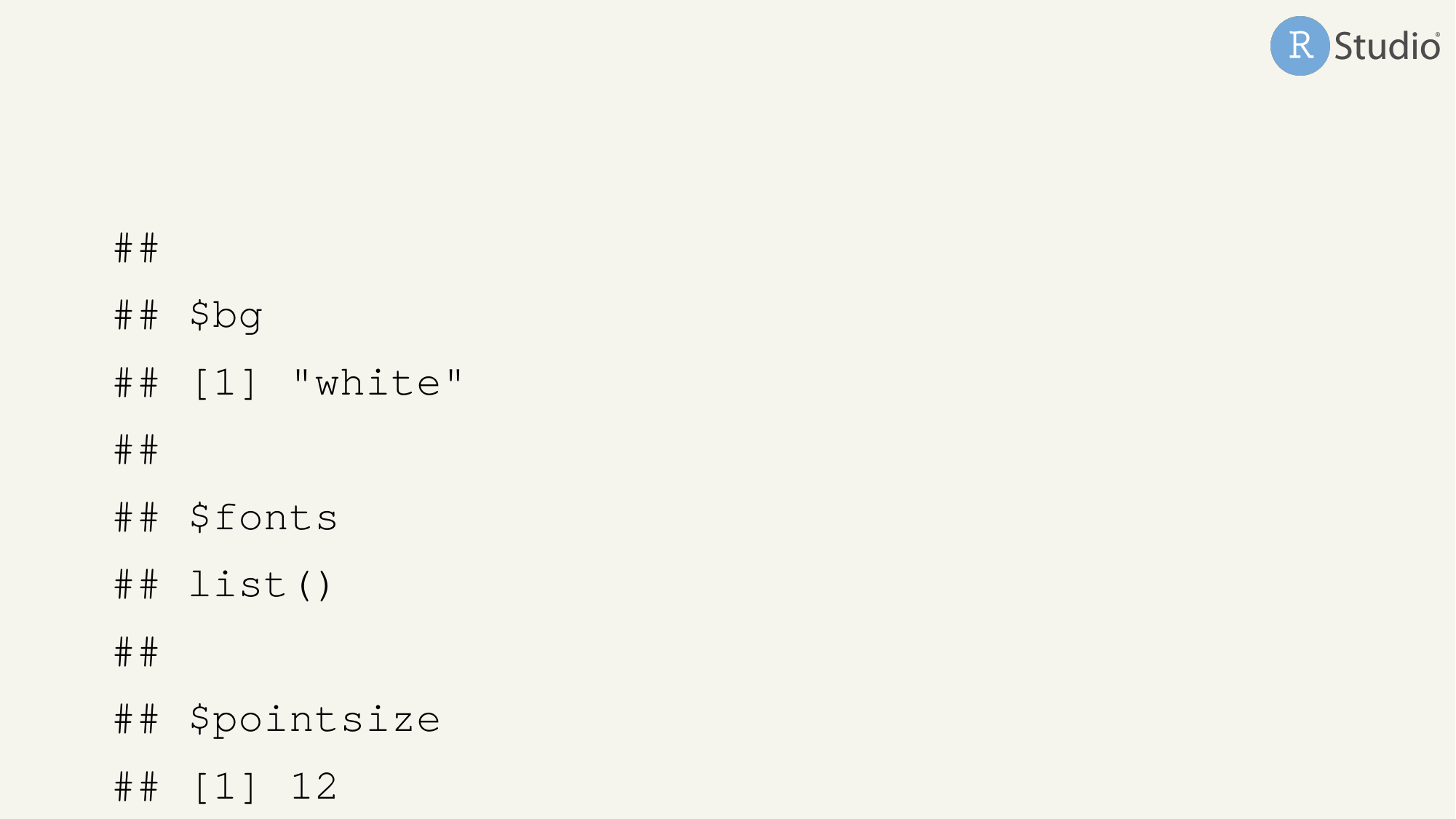

##
## $bg
## [1] "white"
##
## $fonts
## list()
##
## $pointsize
## [1] 12
##
## $editable
## [1] TRUE
##
## attr(,"class")
## [1] "dml"